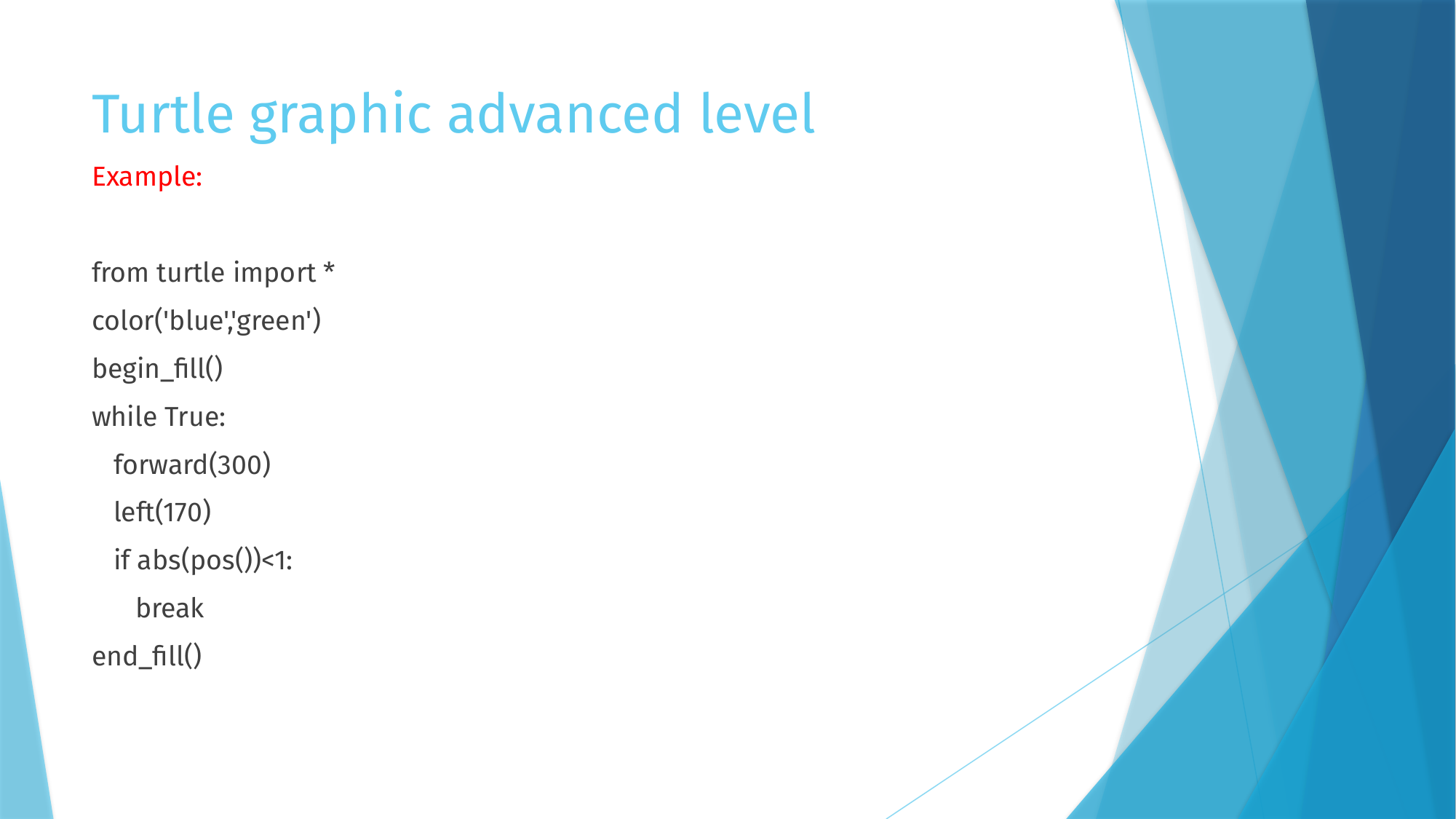

# Turtle graphic advanced level
Example:

from turtle import *
color('blue','green')
begin_fill()
while True:
   forward(300)
   left(170)
   if abs(pos())<1:
      break
end_fill()